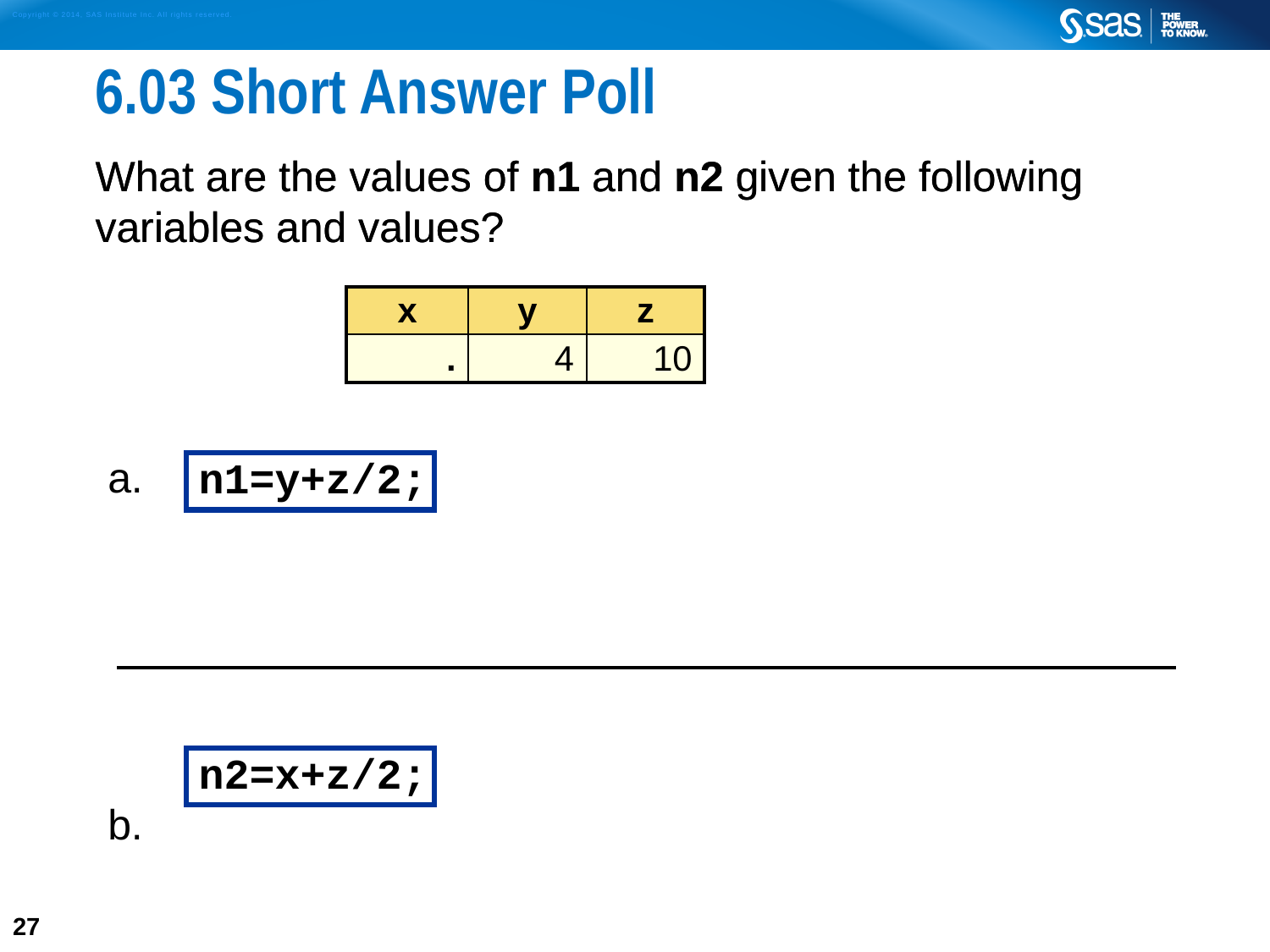

# 6.03 Short Answer Poll
What are the values of n1 and n2 given the following variables and values?

What are the values of n1 and n2 given the following variables and values?
|  |  |  |
| --- | --- | --- |
| x | y | z |
| . | 4 | 10 |
a.

b.
n1=y+z/2;
n2=x+z/2;